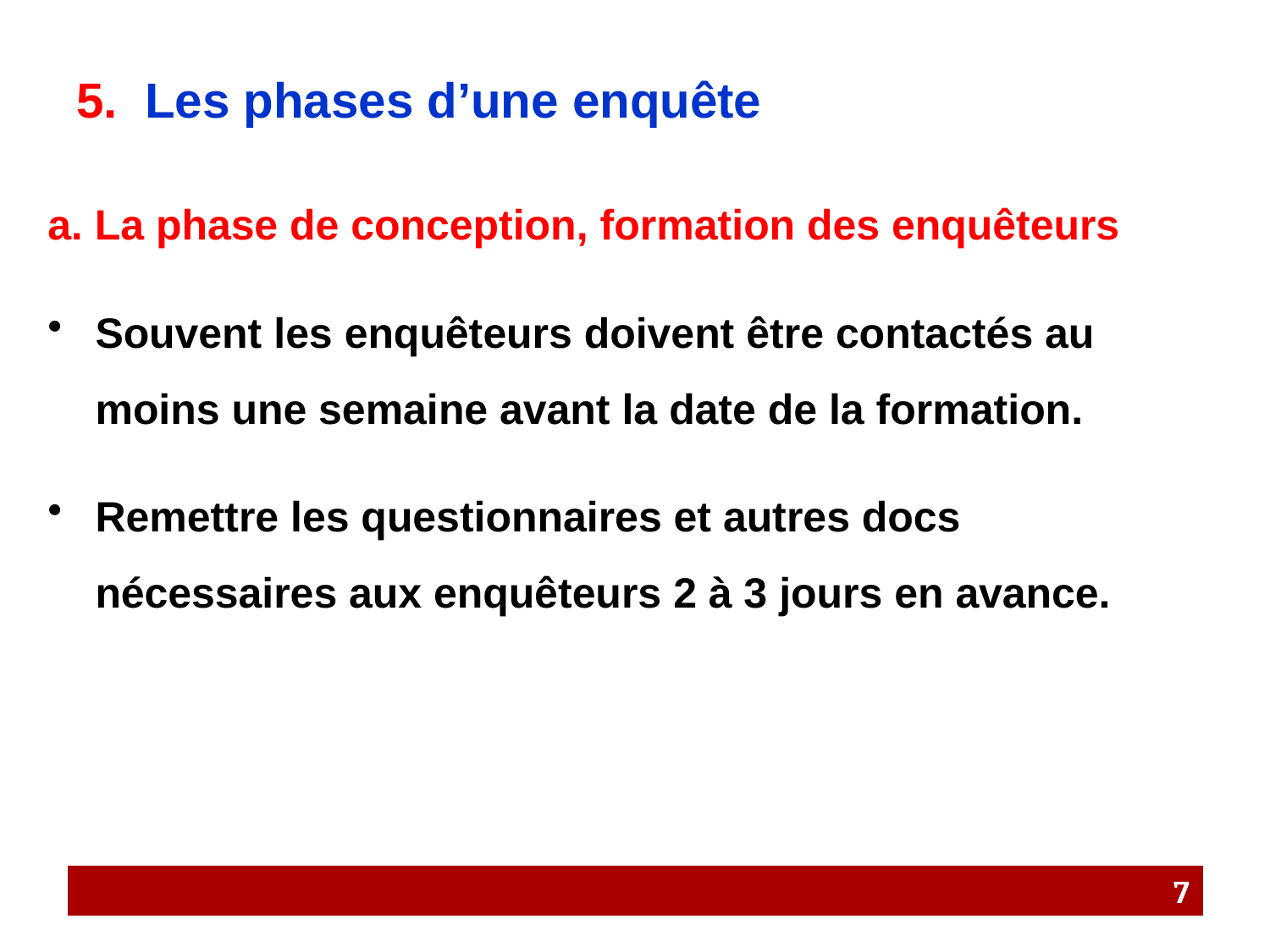

# 5.  Les phases d’une enquête
a. La phase de conception, formation des enquêteurs
Souvent les enquêteurs doivent être contactés au moins une semaine avant la date de la formation.
Remettre les questionnaires et autres docs nécessaires aux enquêteurs 2 à 3 jours en avance.